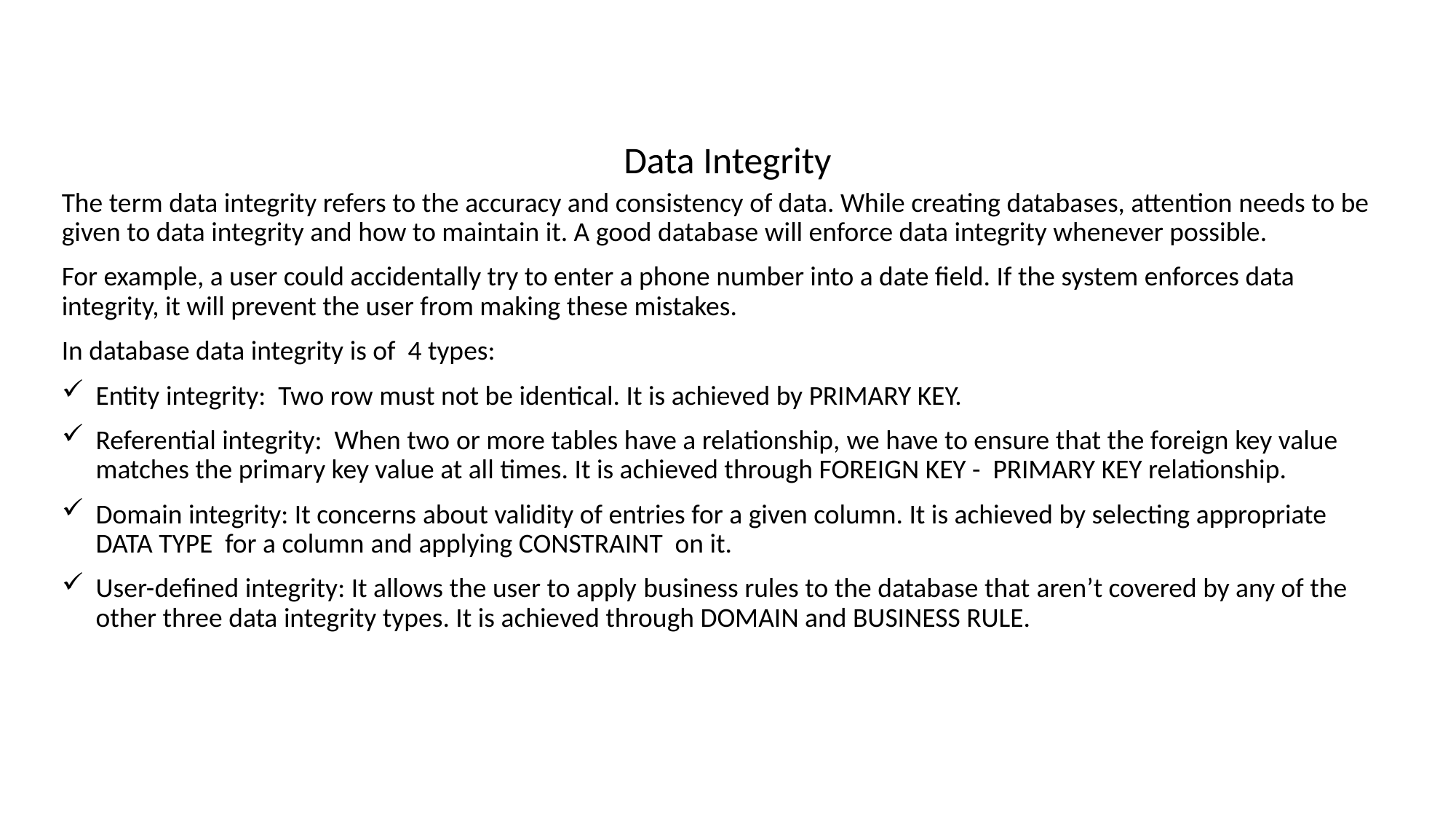

# Data Integrity
The term data integrity refers to the accuracy and consistency of data. While creating databases, attention needs to be given to data integrity and how to maintain it. A good database will enforce data integrity whenever possible.
For example, a user could accidentally try to enter a phone number into a date field. If the system enforces data integrity, it will prevent the user from making these mistakes.
In database data integrity is of  4 types:
Entity integrity:  Two row must not be identical. It is achieved by PRIMARY KEY.
Referential integrity:  When two or more tables have a relationship, we have to ensure that the foreign key value matches the primary key value at all times. It is achieved through FOREIGN KEY -  PRIMARY KEY relationship.
Domain integrity: It concerns about validity of entries for a given column. It is achieved by selecting appropriate DATA TYPE  for a column and applying CONSTRAINT  on it.
User-defined integrity: It allows the user to apply business rules to the database that aren’t covered by any of the other three data integrity types. It is achieved through DOMAIN and BUSINESS RULE.